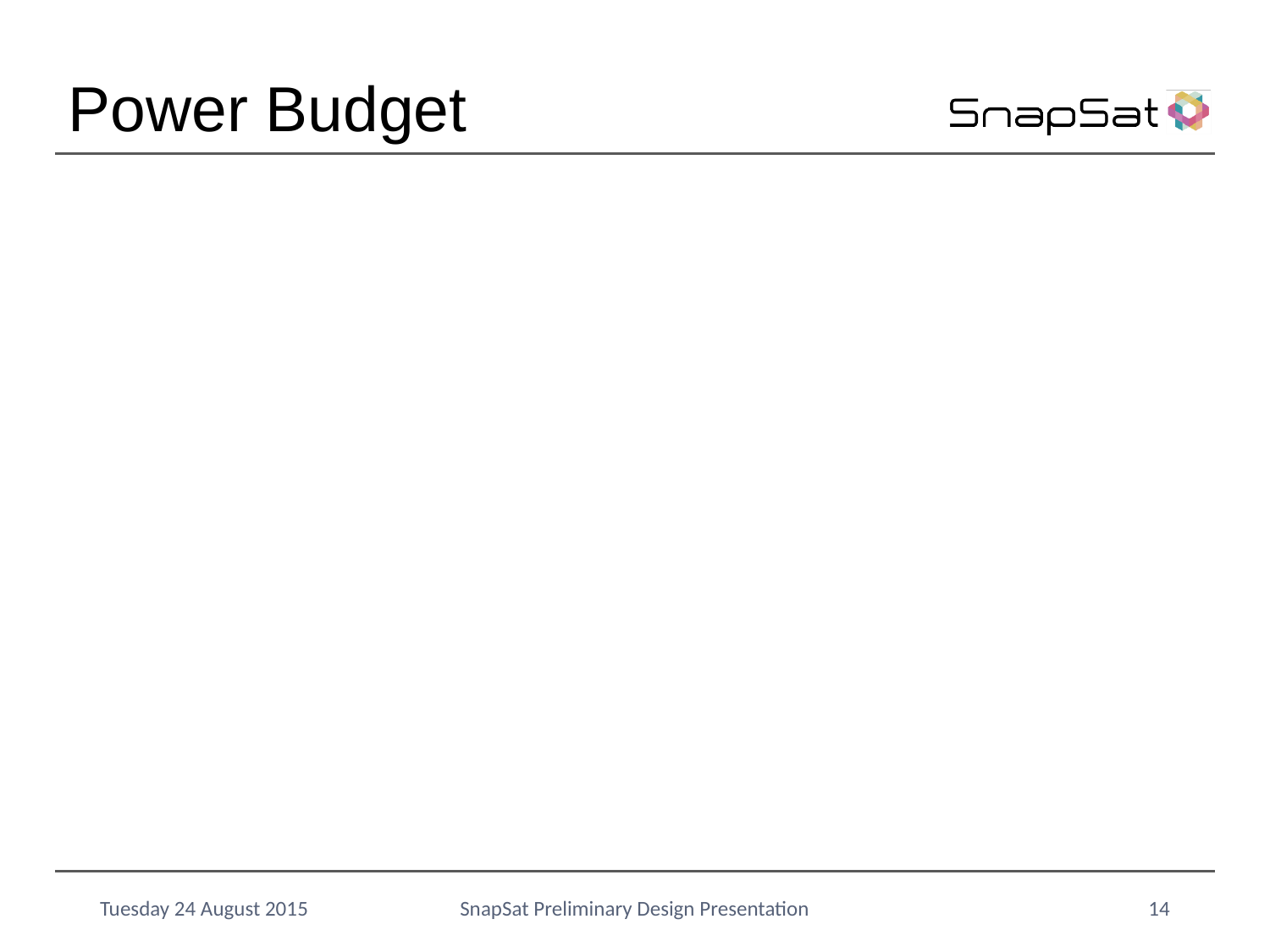

# Power Budget

Tuesday 24 August 2015
SnapSat Preliminary Design Presentation
14